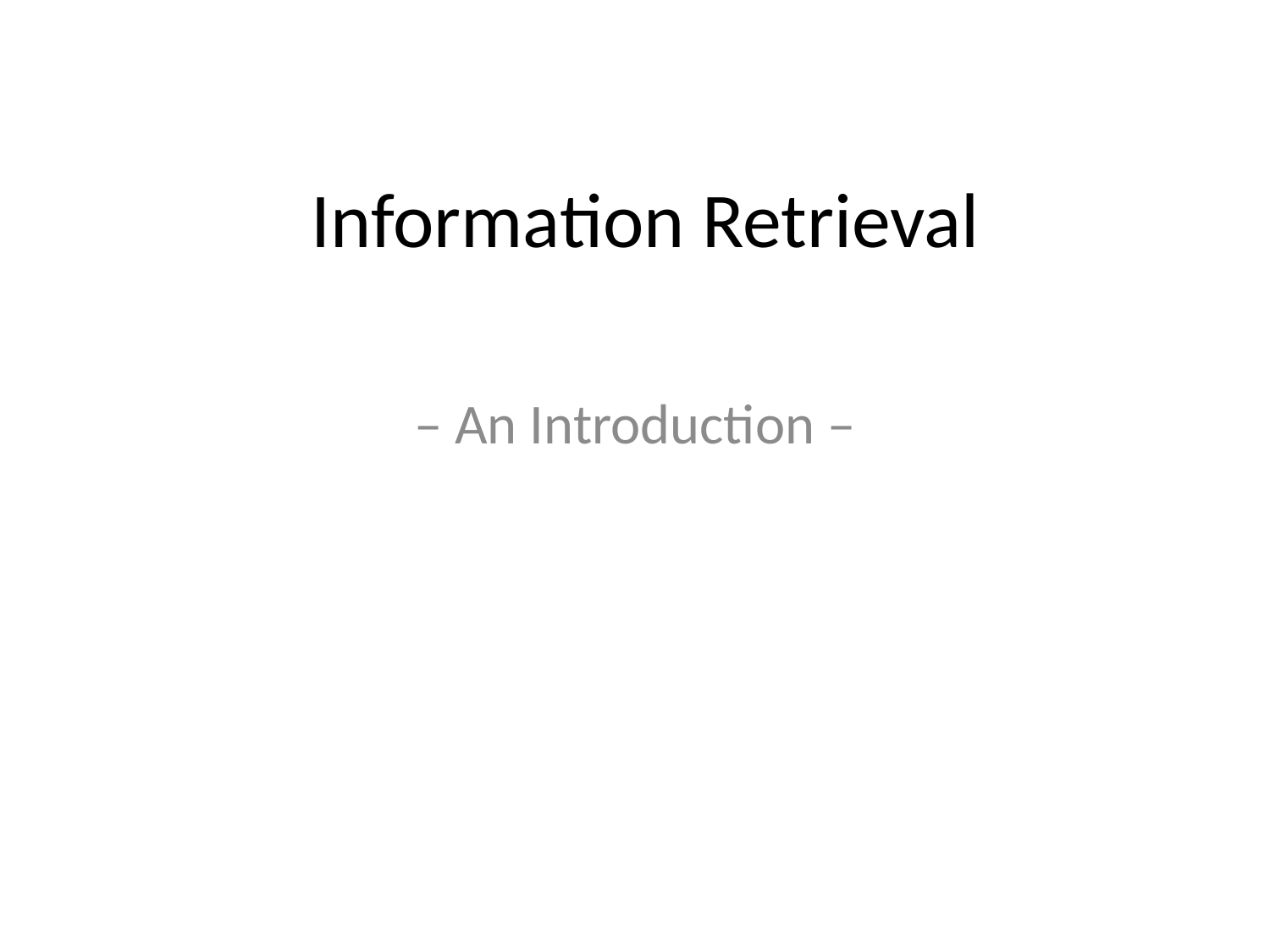

# Information Retrieval
– An Introduction –